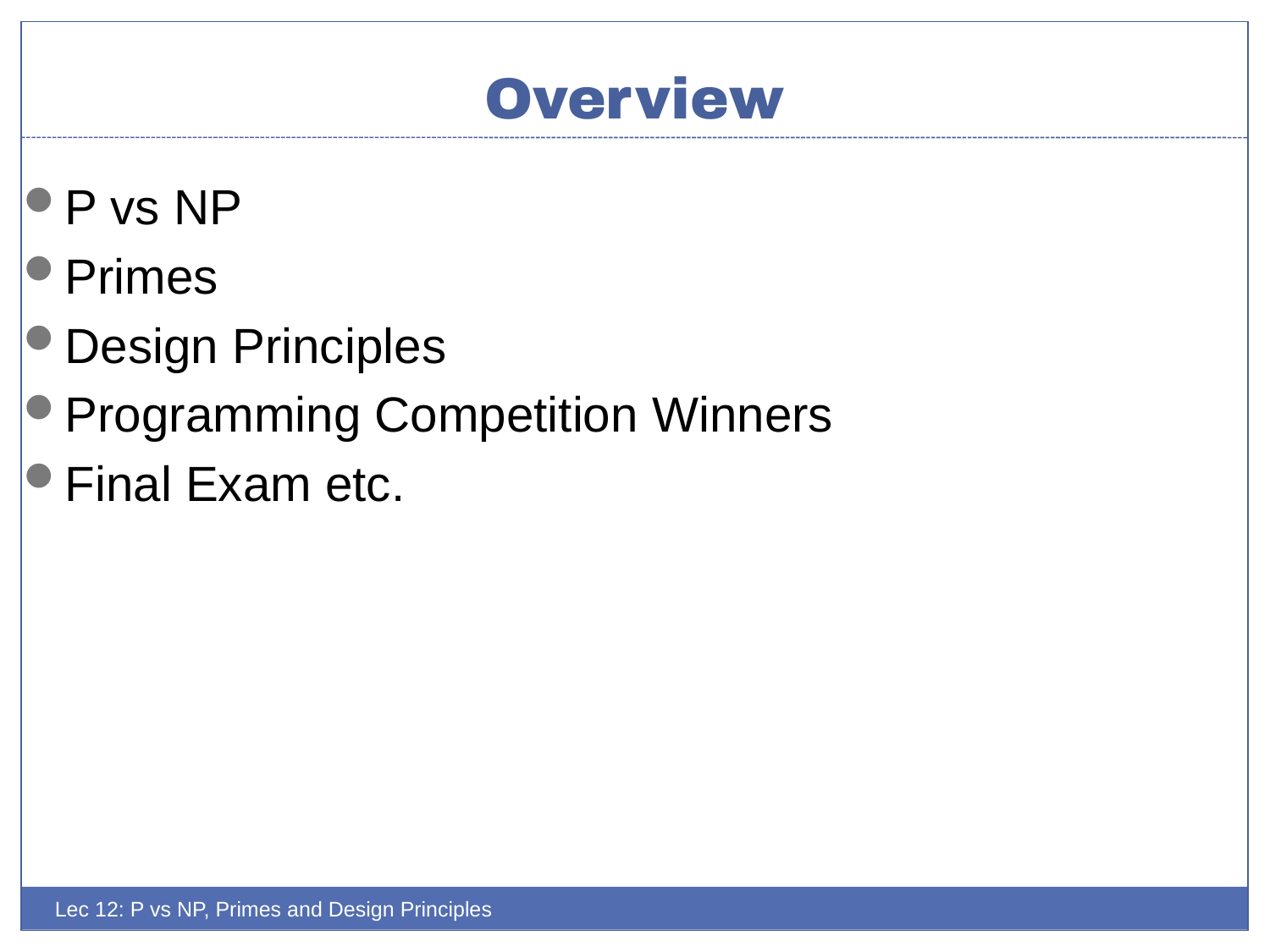

# Overview
P vs NP
Primes
Design Principles
Programming Competition Winners
Final Exam etc.

Lec 12: P vs NP, Primes and Design Principles